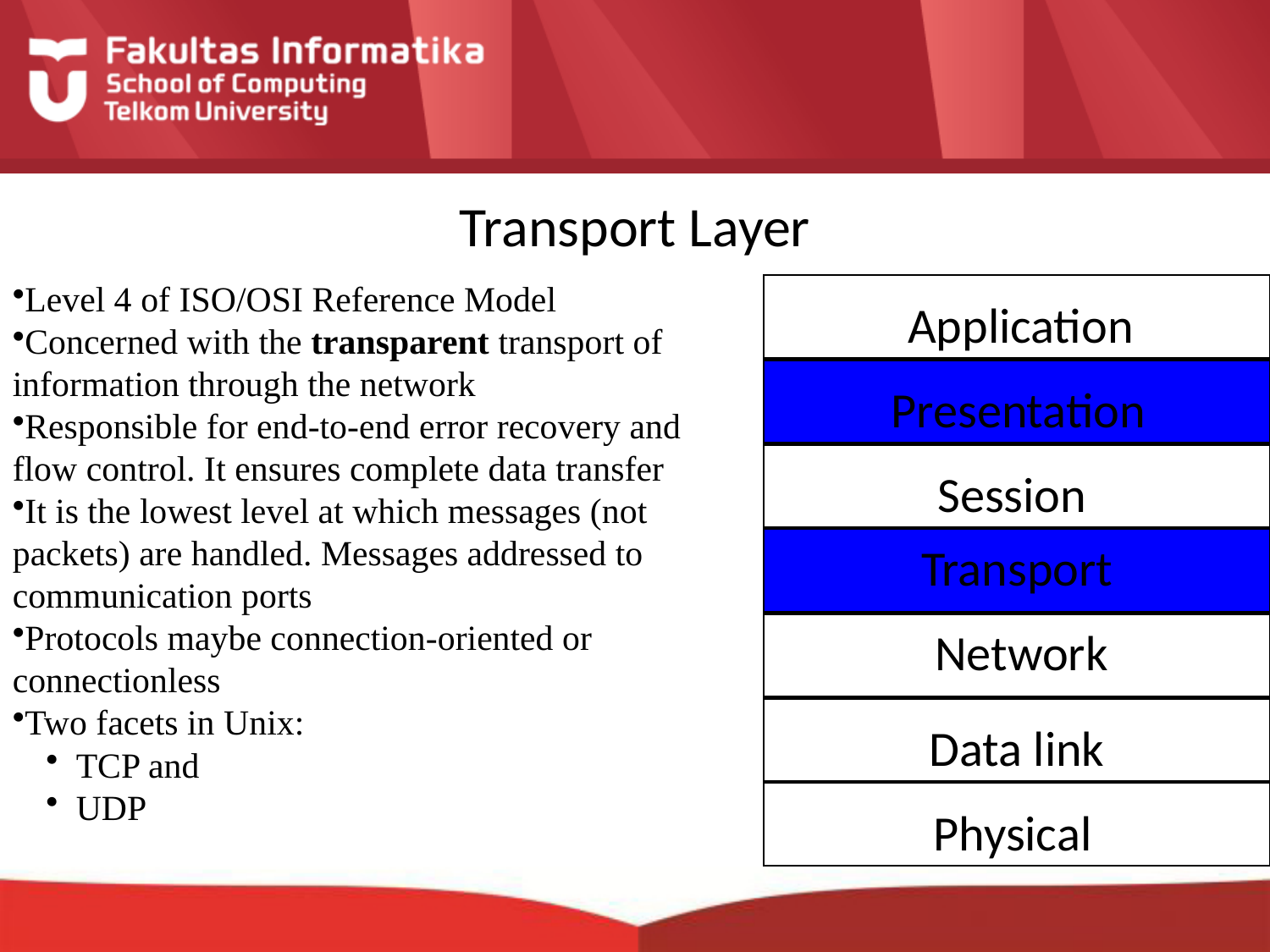

# Transport Layer
Level 4 of ISO/OSI Reference Model
Concerned with the transparent transport of information through the network
Responsible for end-to-end error recovery and flow control. It ensures complete data transfer
It is the lowest level at which messages (not packets) are handled. Messages addressed to communication ports
Protocols maybe connection-oriented or connectionless
Two facets in Unix:
TCP and
UDP

Application

Presentation

Session

Transport

Network

Data link

Physical